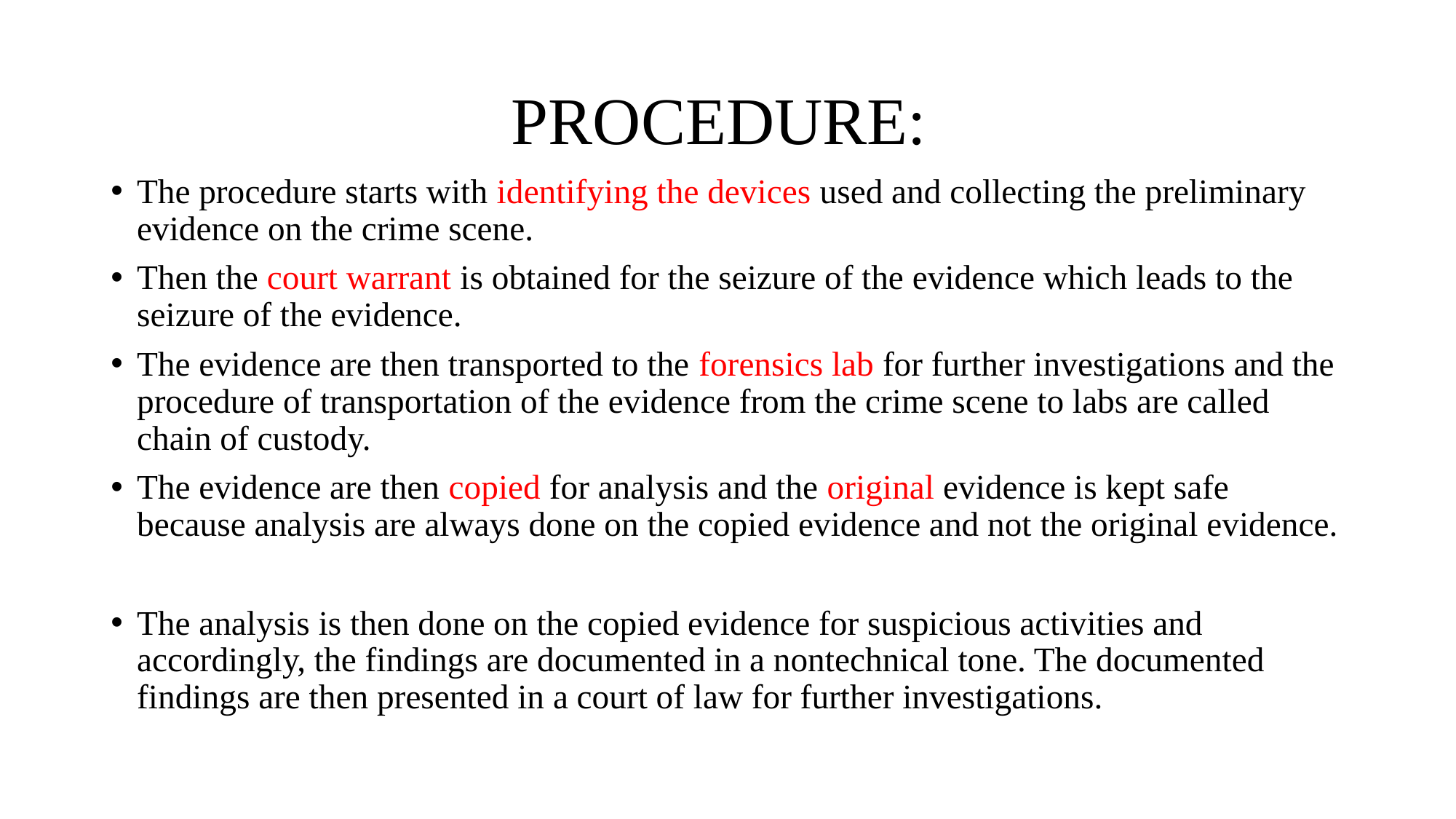

# PROCEDURE:
The procedure starts with identifying the devices used and collecting the preliminary evidence on the crime scene.
Then the court warrant is obtained for the seizure of the evidence which leads to the seizure of the evidence.
The evidence are then transported to the forensics lab for further investigations and the procedure of transportation of the evidence from the crime scene to labs are called chain of custody.
The evidence are then copied for analysis and the original evidence is kept safe because analysis are always done on the copied evidence and not the original evidence.

The analysis is then done on the copied evidence for suspicious activities and accordingly, the findings are documented in a nontechnical tone. The documented findings are then presented in a court of law for further investigations.